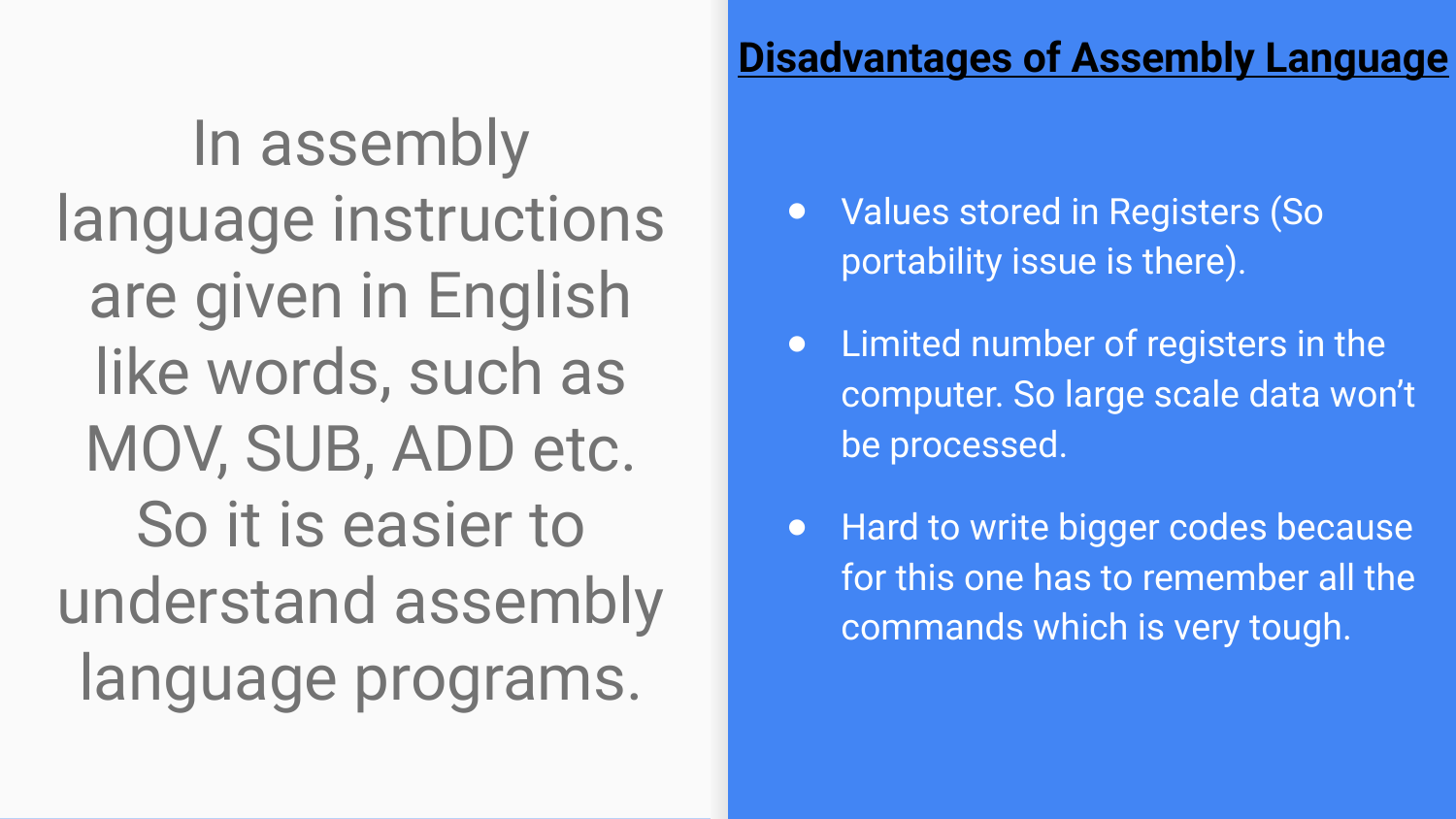

Disadvantages of Assembly Language
Values stored in Registers (So portability issue is there).
Limited number of registers in the computer. So large scale data won’t be processed.
Hard to write bigger codes because for this one has to remember all the commands which is very tough.
In assembly language instructions are given in English like words, such as MOV, SUB, ADD etc.
So it is easier to understand assembly language programs.